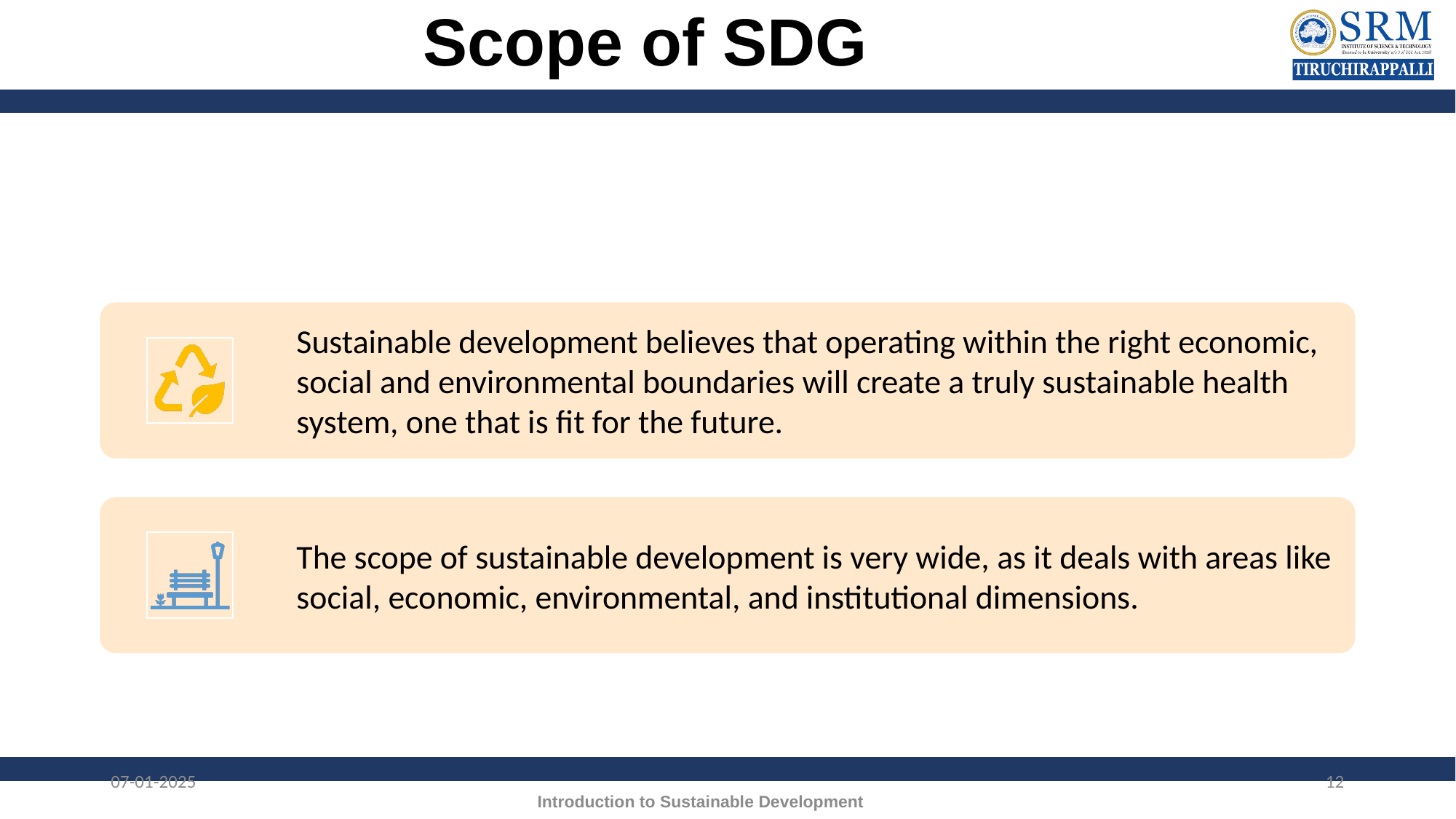

# Scope of SDG
Sustainable development believes that operating within the right economic, social and environmental boundaries will create a truly sustainable health system, one that is fit for the future.
The scope of sustainable development is very wide, as it deals with areas like social, economic, environmental, and institutional dimensions.
07-01-2025
12